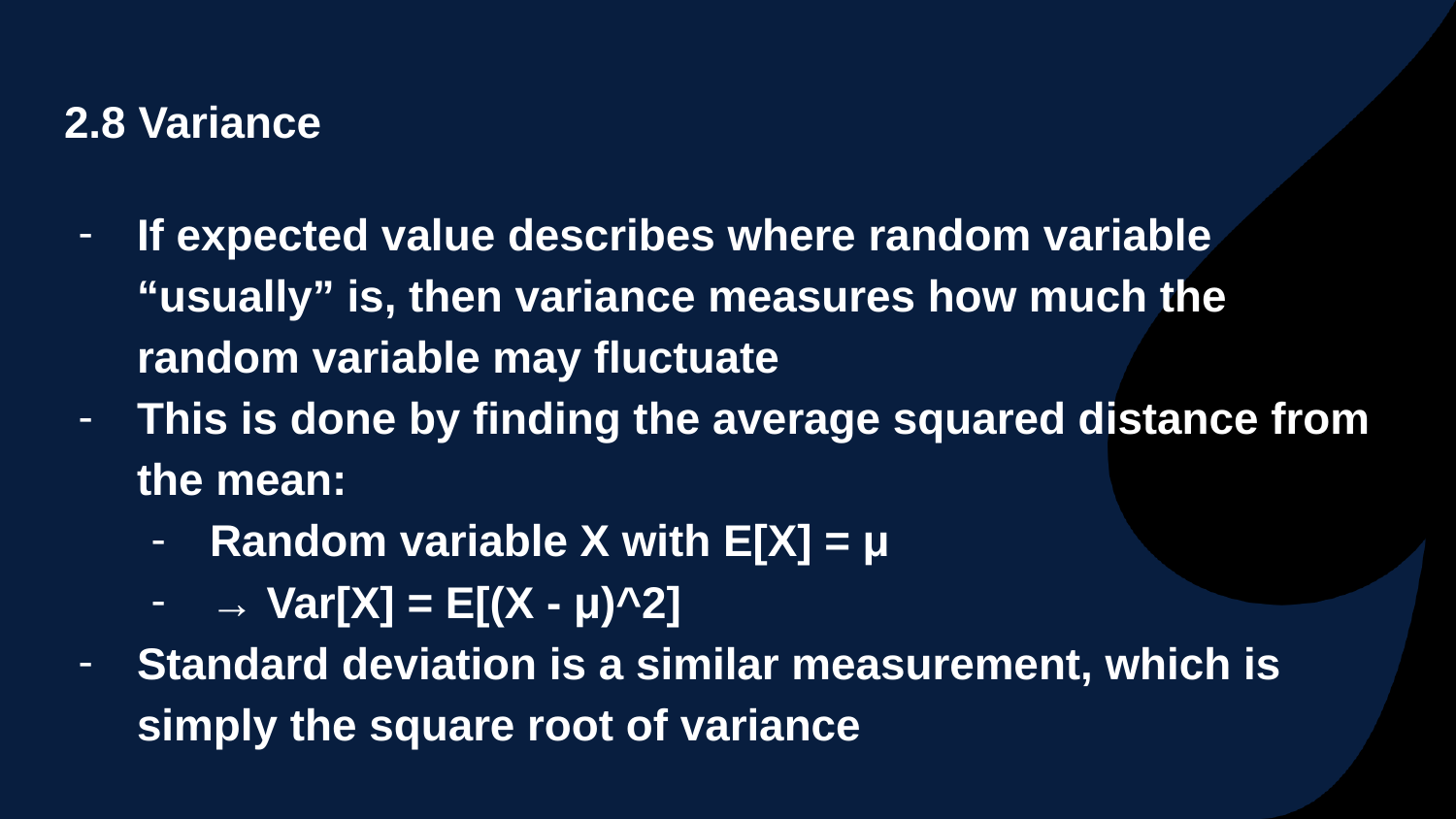

# 2.8 Variance
If expected value describes where random variable “usually” is, then variance measures how much the random variable may fluctuate
This is done by finding the average squared distance from the mean:
Random variable X with E[X] = μ
→ Var[X] = E[(X - μ)^2]
Standard deviation is a similar measurement, which is simply the square root of variance